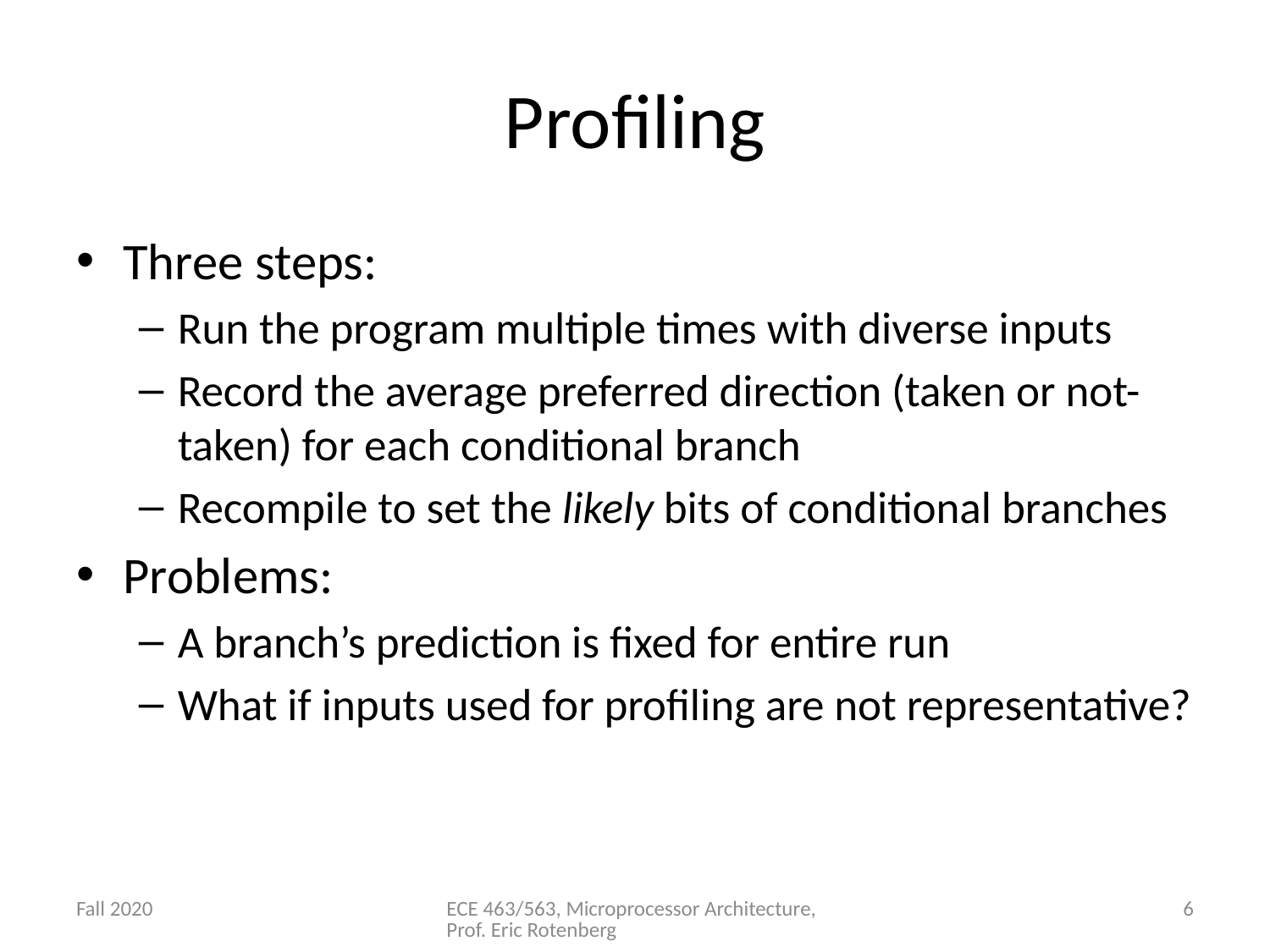

# Profiling
Three steps:
Run the program multiple times with diverse inputs
Record the average preferred direction (taken or not-taken) for each conditional branch
Recompile to set the likely bits of conditional branches
Problems:
A branch’s prediction is fixed for entire run
What if inputs used for profiling are not representative?
Fall 2020
ECE 463/563, Microprocessor Architecture, Prof. Eric Rotenberg
6